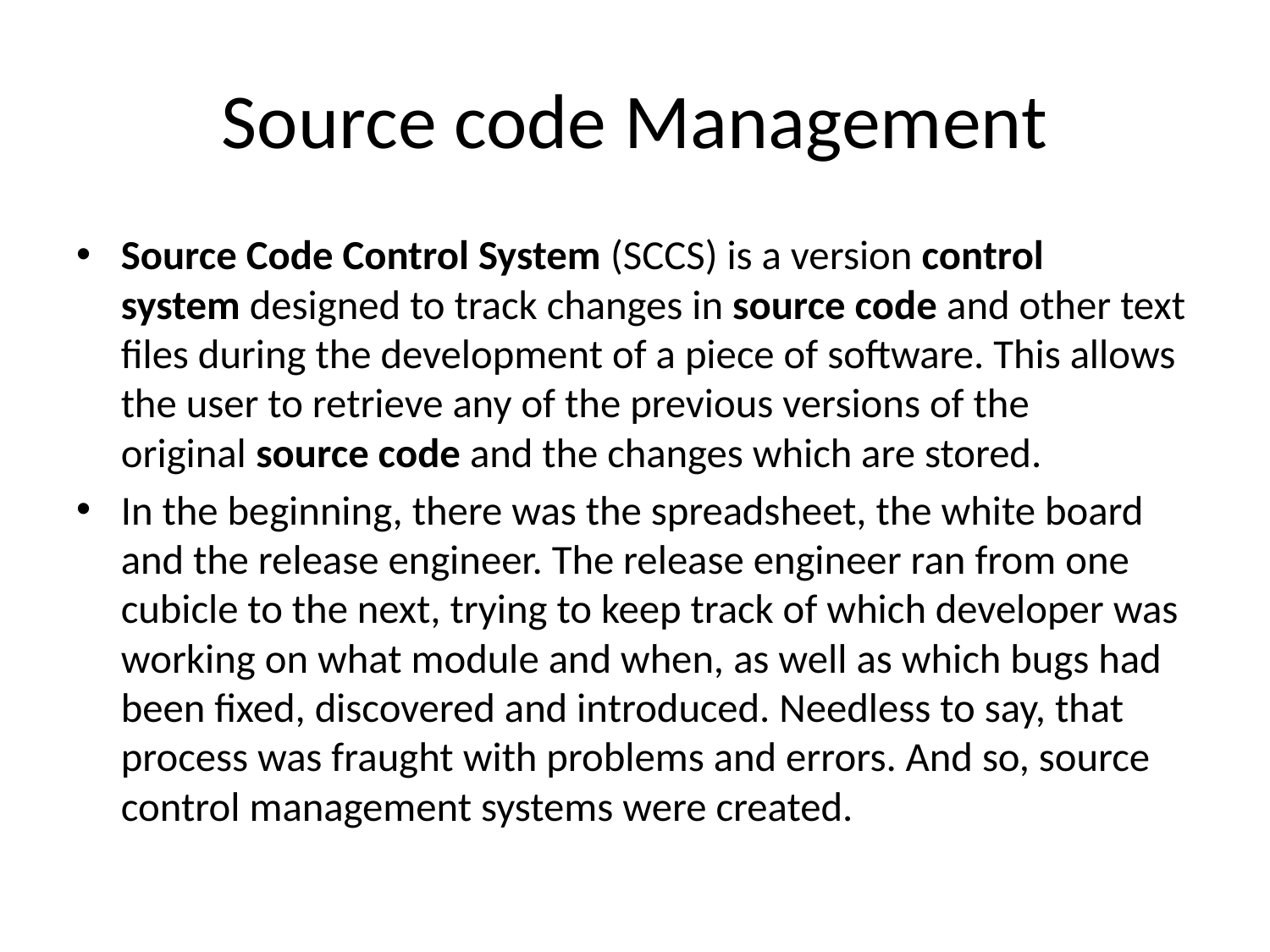

# Source code Management
Source Code Control System (SCCS) is a version control system designed to track changes in source code and other text files during the development of a piece of software. This allows the user to retrieve any of the previous versions of the original source code and the changes which are stored.
In the beginning, there was the spreadsheet, the white board and the release engineer. The release engineer ran from one cubicle to the next, trying to keep track of which developer was working on what module and when, as well as which bugs had been fixed, discovered and introduced. Needless to say, that process was fraught with problems and errors. And so, source control management systems were created.